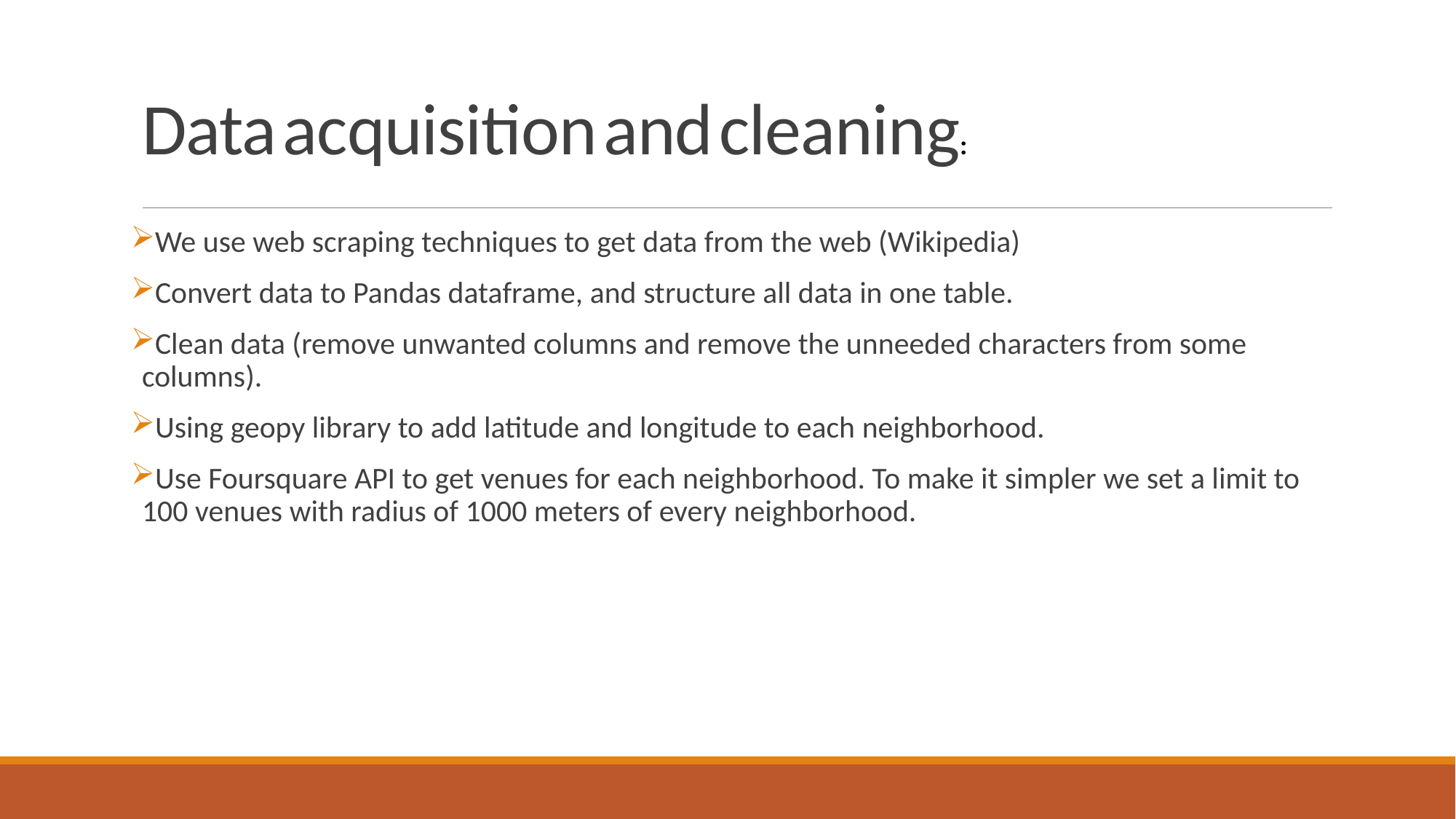

# Data acquisition and cleaning:
We use web scraping techniques to get data from the web (Wikipedia)
Convert data to Pandas dataframe, and structure all data in one table.
Clean data (remove unwanted columns and remove the unneeded characters from some columns).
Using geopy library to add latitude and longitude to each neighborhood.
Use Foursquare API to get venues for each neighborhood. To make it simpler we set a limit to 100 venues with radius of 1000 meters of every neighborhood.